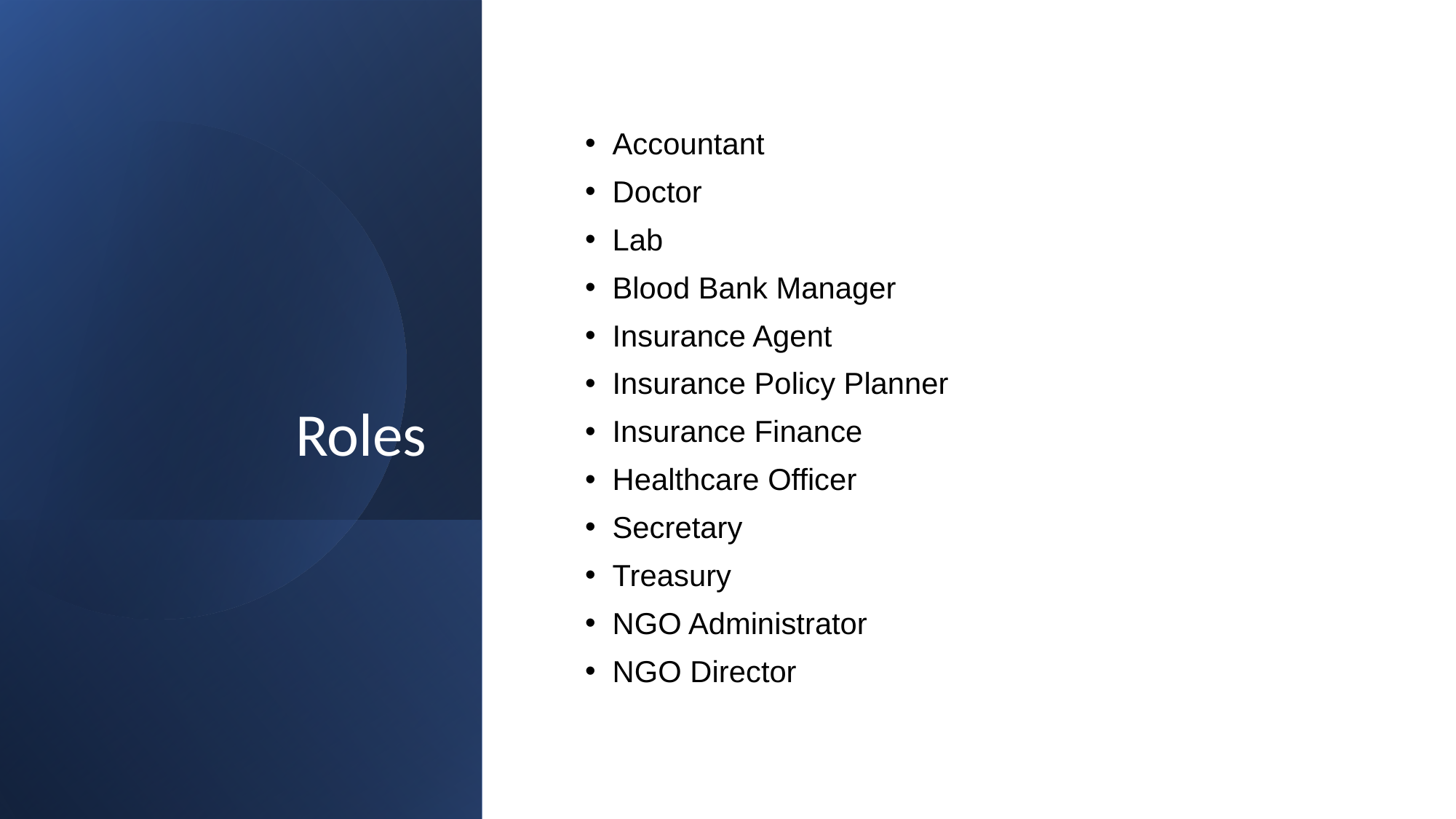

# Roles
Accountant
Doctor
Lab
Blood Bank Manager
Insurance Agent
Insurance Policy Planner
Insurance Finance
Healthcare Officer
Secretary
Treasury
NGO Administrator
NGO Director